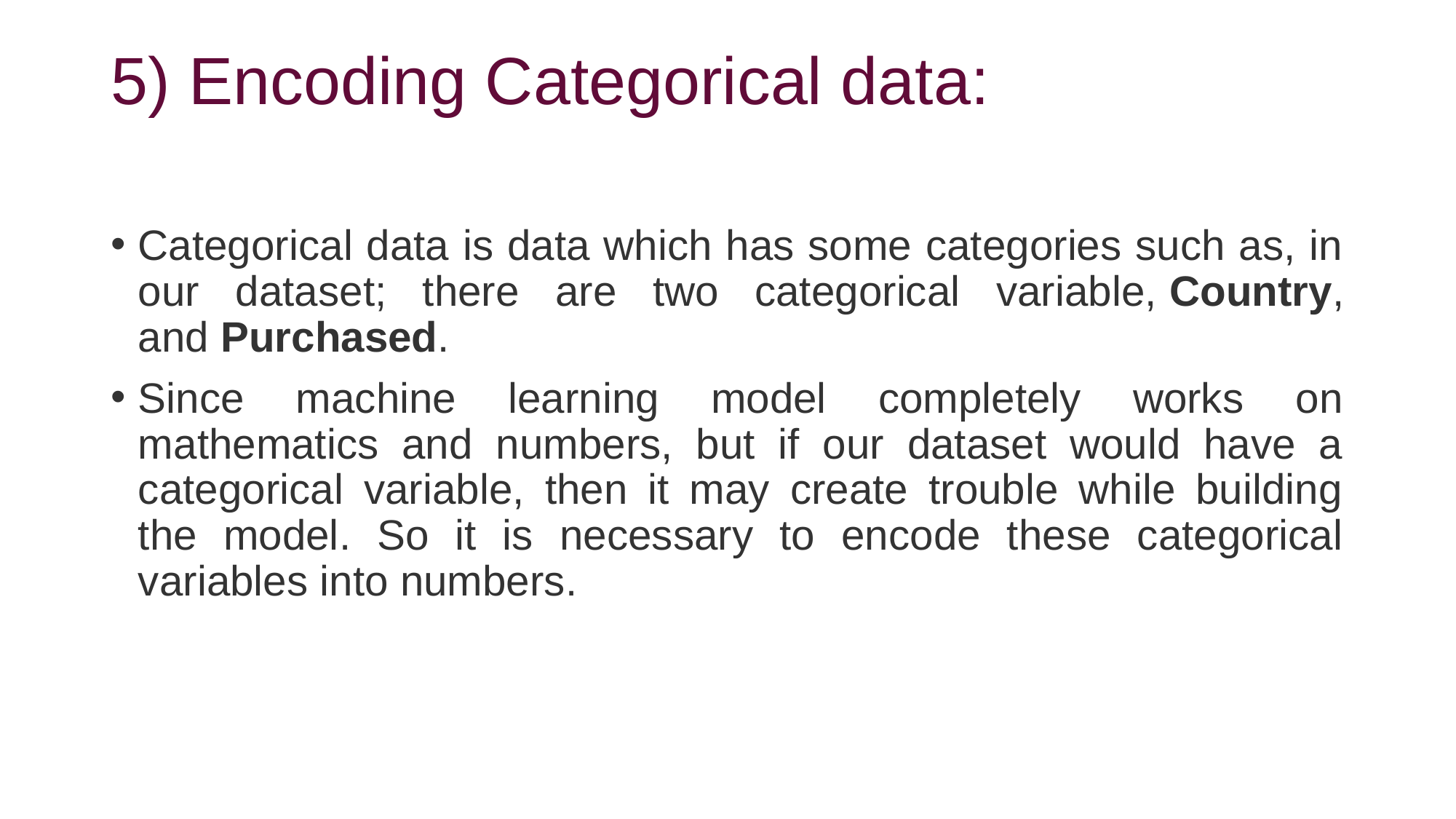

# 5) Encoding Categorical data:
Categorical data is data which has some categories such as, in our dataset; there are two categorical variable, Country, and Purchased.
Since machine learning model completely works on mathematics and numbers, but if our dataset would have a categorical variable, then it may create trouble while building the model. So it is necessary to encode these categorical variables into numbers.